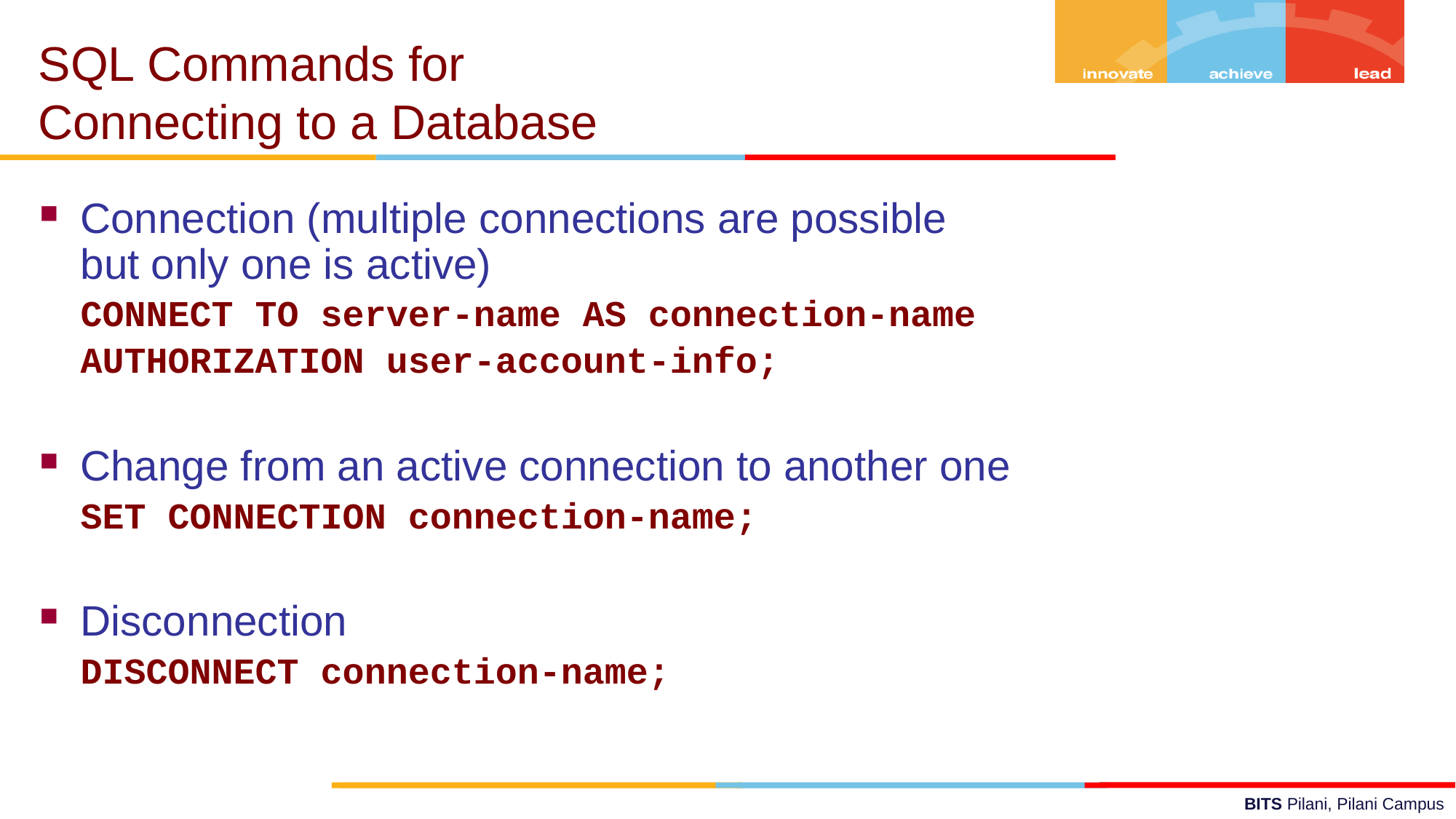

SQL Commands for
Connecting to a Database
Connection (multiple connections are possible but only one is active)
	CONNECT TO server-name AS connection-name
	AUTHORIZATION user-account-info;

Change from an active connection to another one
	SET CONNECTION connection-name;

Disconnection
	DISCONNECT connection-name;